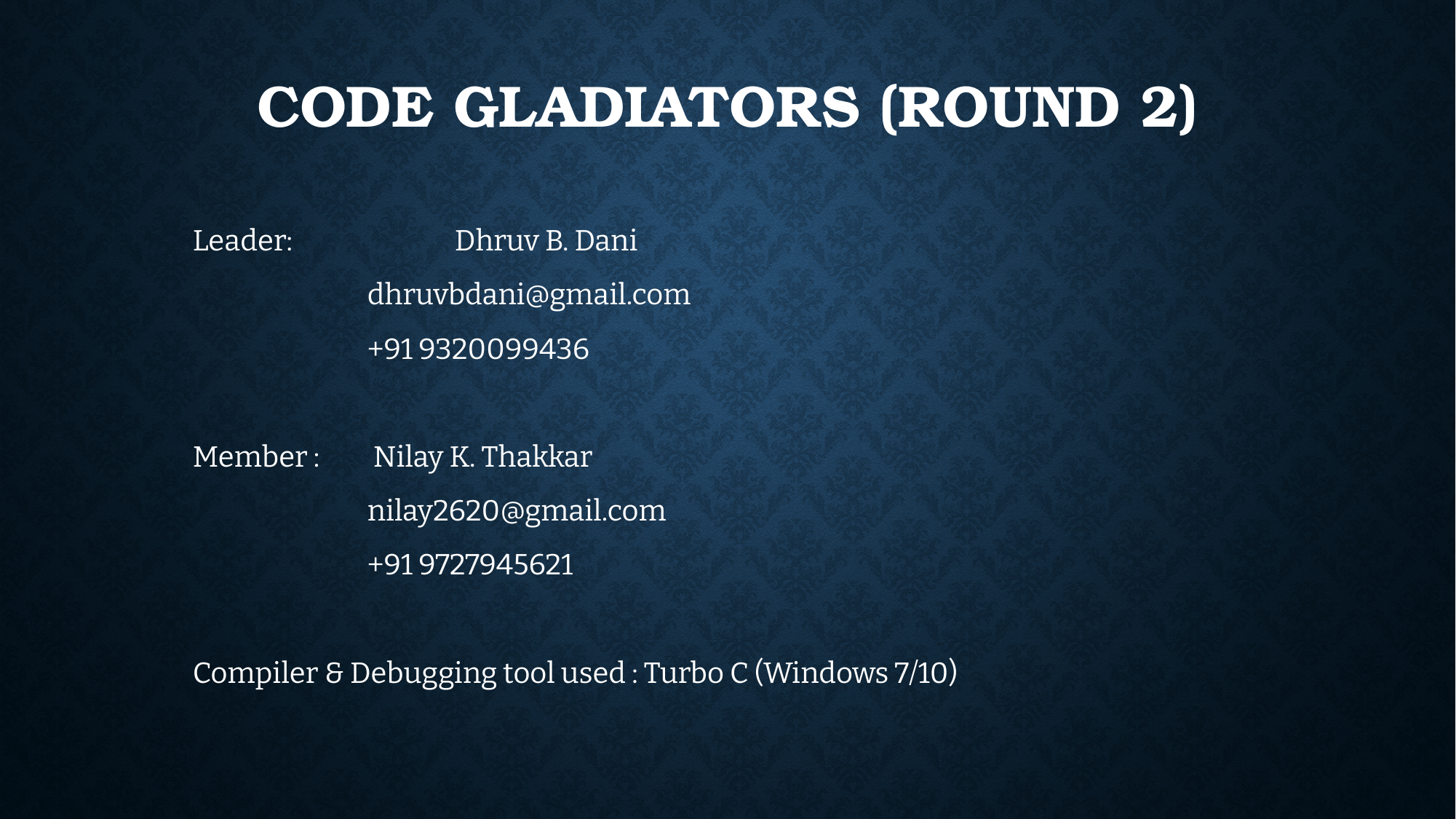

# Code Gladiators (Round 2)
Leader:		Dhruv B. Dani
		dhruvbdani@gmail.com
		+91 9320099436

Member :	 Nilay K. Thakkar
		nilay2620@gmail.com
		+91 9727945621

Compiler & Debugging tool used : Turbo C (Windows 7/10)